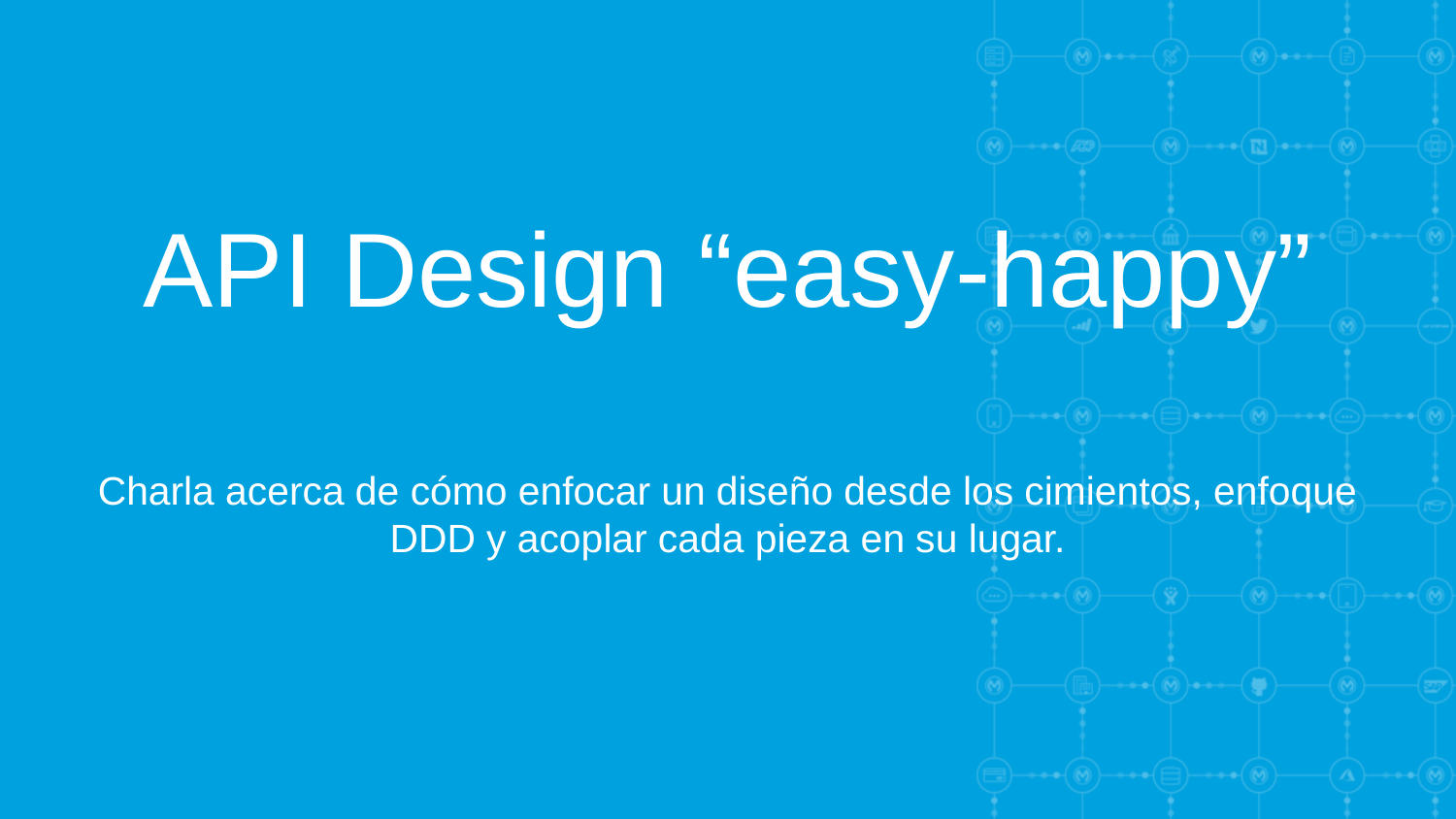

# API Design “easy-happy”
Charla acerca de cómo enfocar un diseño desde los cimientos, enfoque DDD y acoplar cada pieza en su lugar.